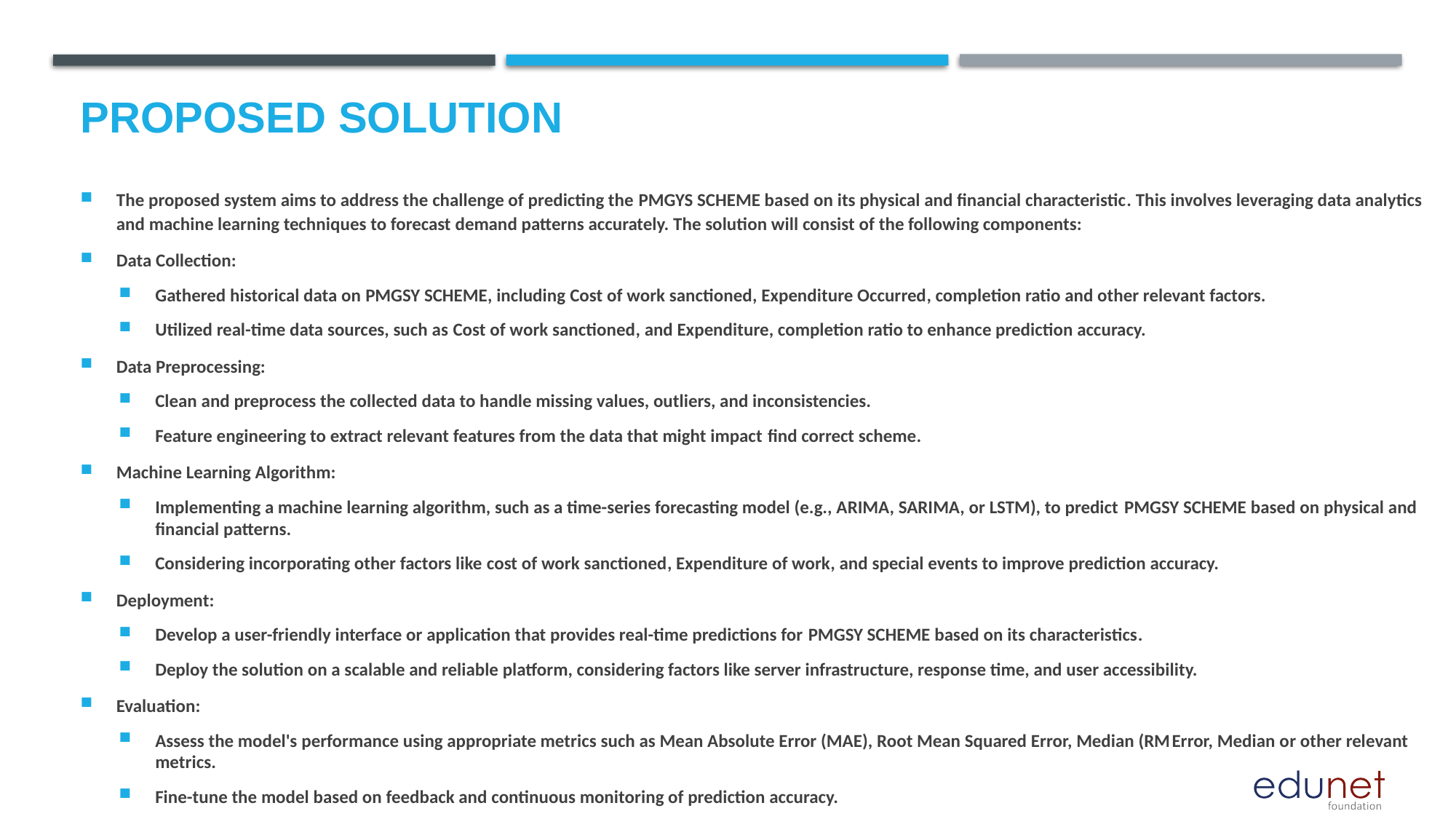

# Proposed Solution

The proposed system aims to address the challenge of predicting the PMGYS SCHEME based on its physical and financial characteristic. This involves leveraging data analytics and machine learning techniques to forecast demand patterns accurately. The solution will consist of the following components:
Data Collection:
Gathered historical data on PMGSY SCHEME, including Cost of work sanctioned, Expenditure Occurred, completion ratio and other relevant factors.
Utilized real-time data sources, such as Cost of work sanctioned, and Expenditure, completion ratio to enhance prediction accuracy.
Data Preprocessing:
Clean and preprocess the collected data to handle missing values, outliers, and inconsistencies.
Feature engineering to extract relevant features from the data that might impact find correct scheme.
Machine Learning Algorithm:
Implementing a machine learning algorithm, such as a time-series forecasting model (e.g., ARIMA, SARIMA, or LSTM), to predict PMGSY SCHEME based on physical and financial patterns.
Considering incorporating other factors like cost of work sanctioned, Expenditure of work, and special events to improve prediction accuracy.
Deployment:
Develop a user-friendly interface or application that provides real-time predictions for PMGSY SCHEME based on its characteristics.
Deploy the solution on a scalable and reliable platform, considering factors like server infrastructure, response time, and user accessibility.
Evaluation:
Assess the model's performance using appropriate metrics such as Mean Absolute Error (MAE), Root Mean Squared Error, Median (RMError, Median or other relevant metrics.
Fine-tune the model based on feedback and continuous monitoring of prediction accuracy.